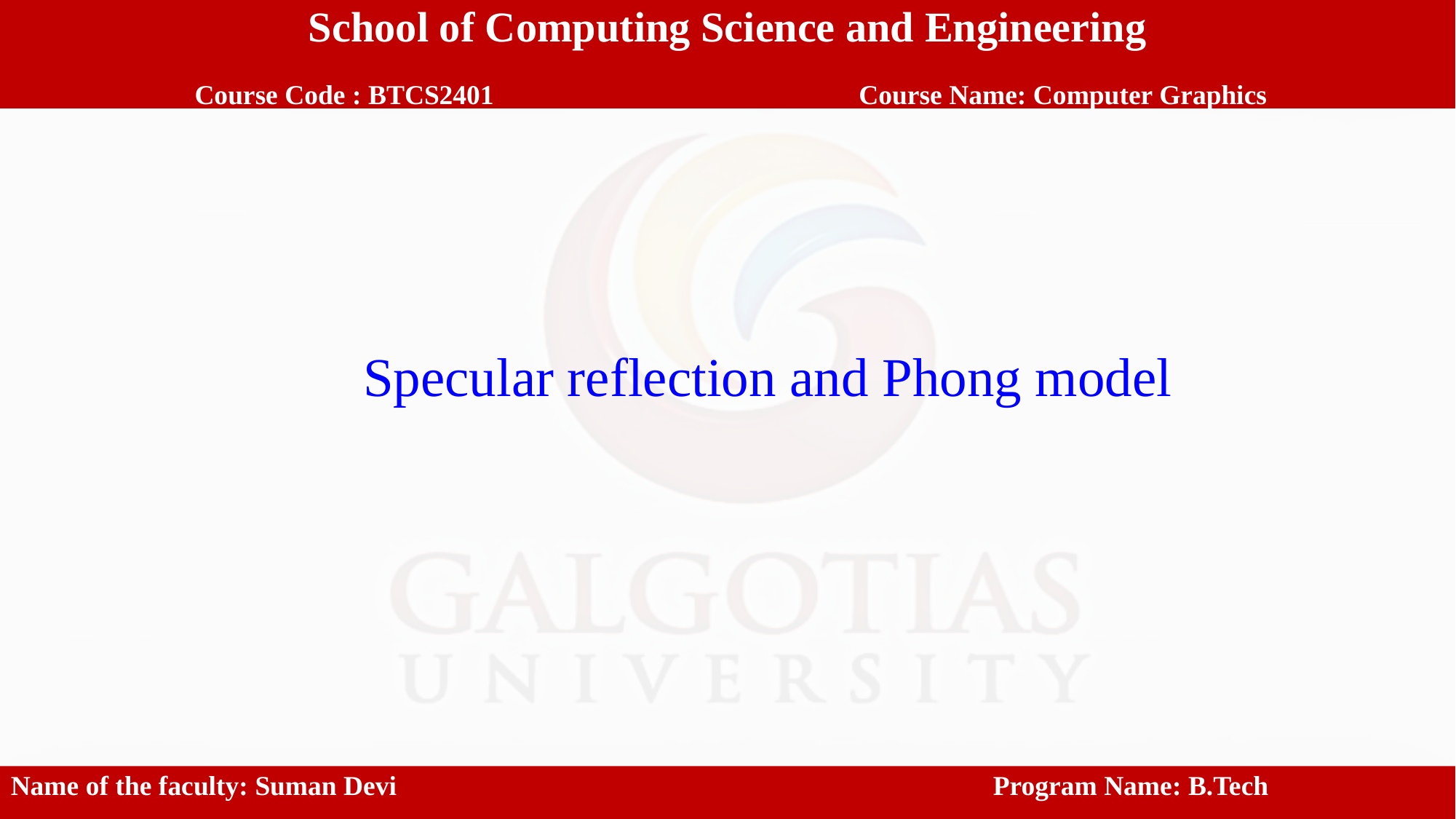

School of Computing Science and Engineering
 Course Code : BTCS2401		                                  Course Name: Computer Graphics

Specular reflection and Phong model
Name of the faculty: Suman Devi						Program Name: B.Tech